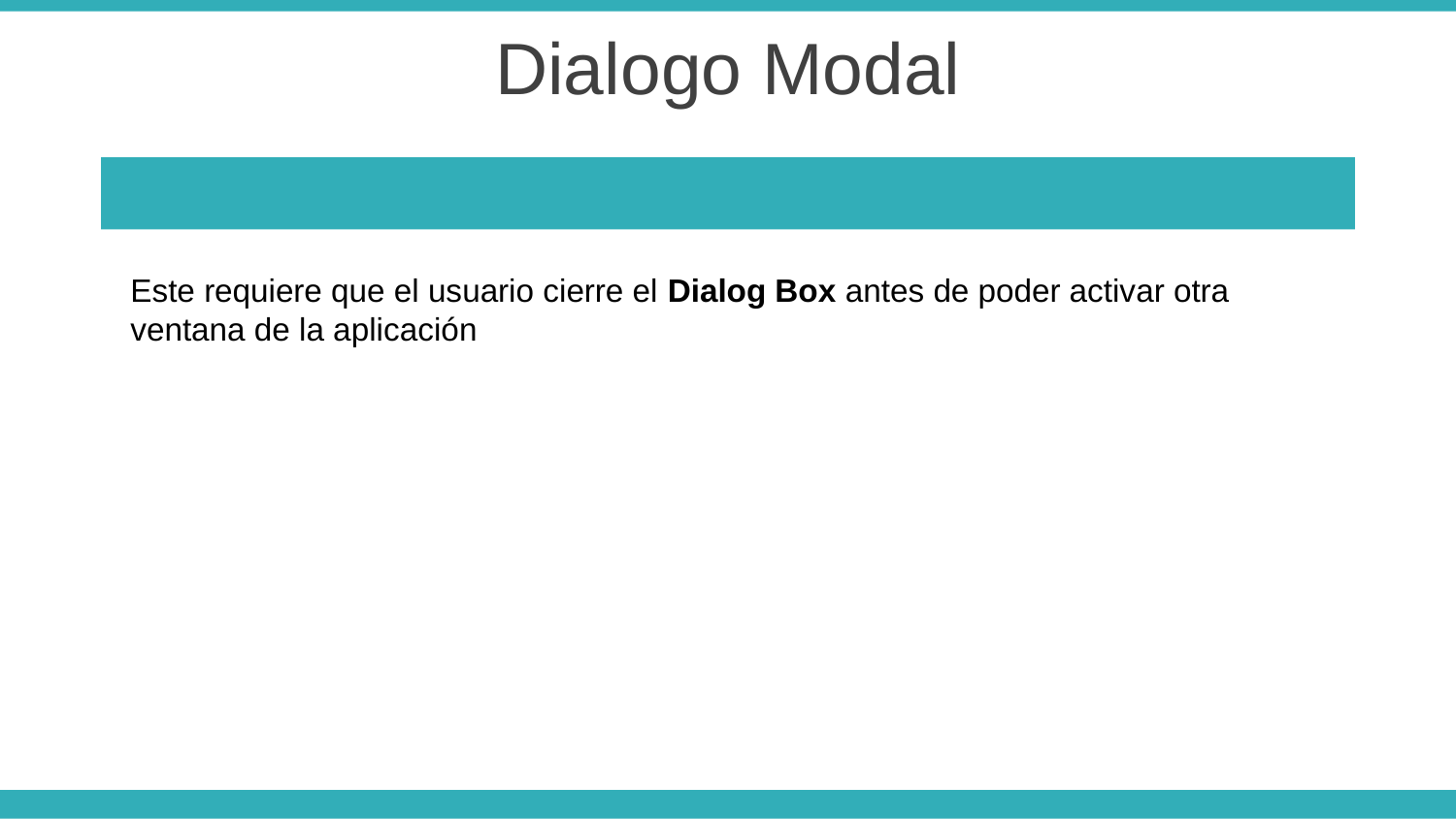

Dialogo Modal

Este requiere que el usuario cierre el Dialog Box antes de poder activar otra
ventana de la aplicación